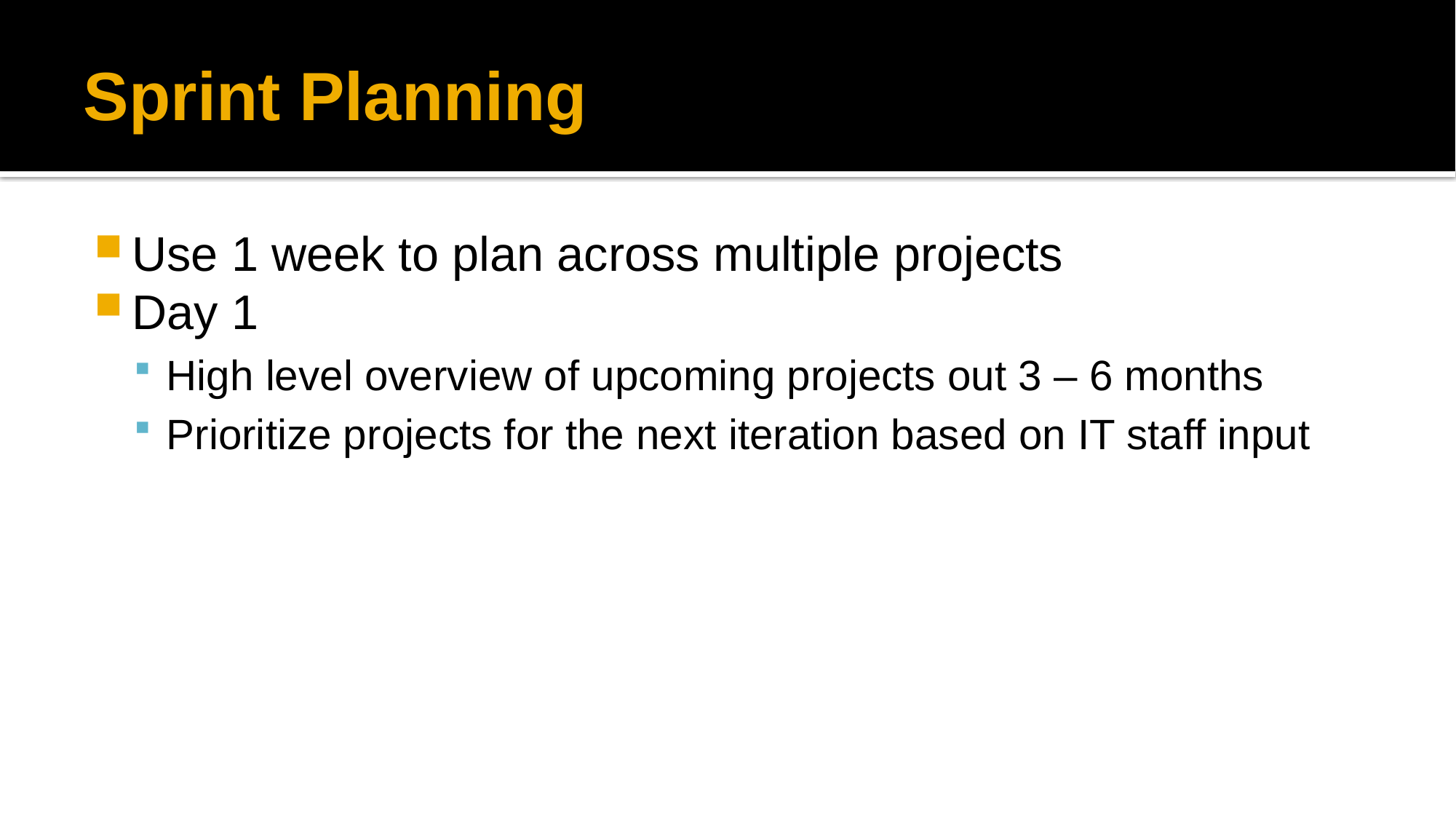

# Sprint Planning
Use 1 week to plan across multiple projects
Day 1
High level overview of upcoming projects out 3 – 6 months
Prioritize projects for the next iteration based on IT staff input